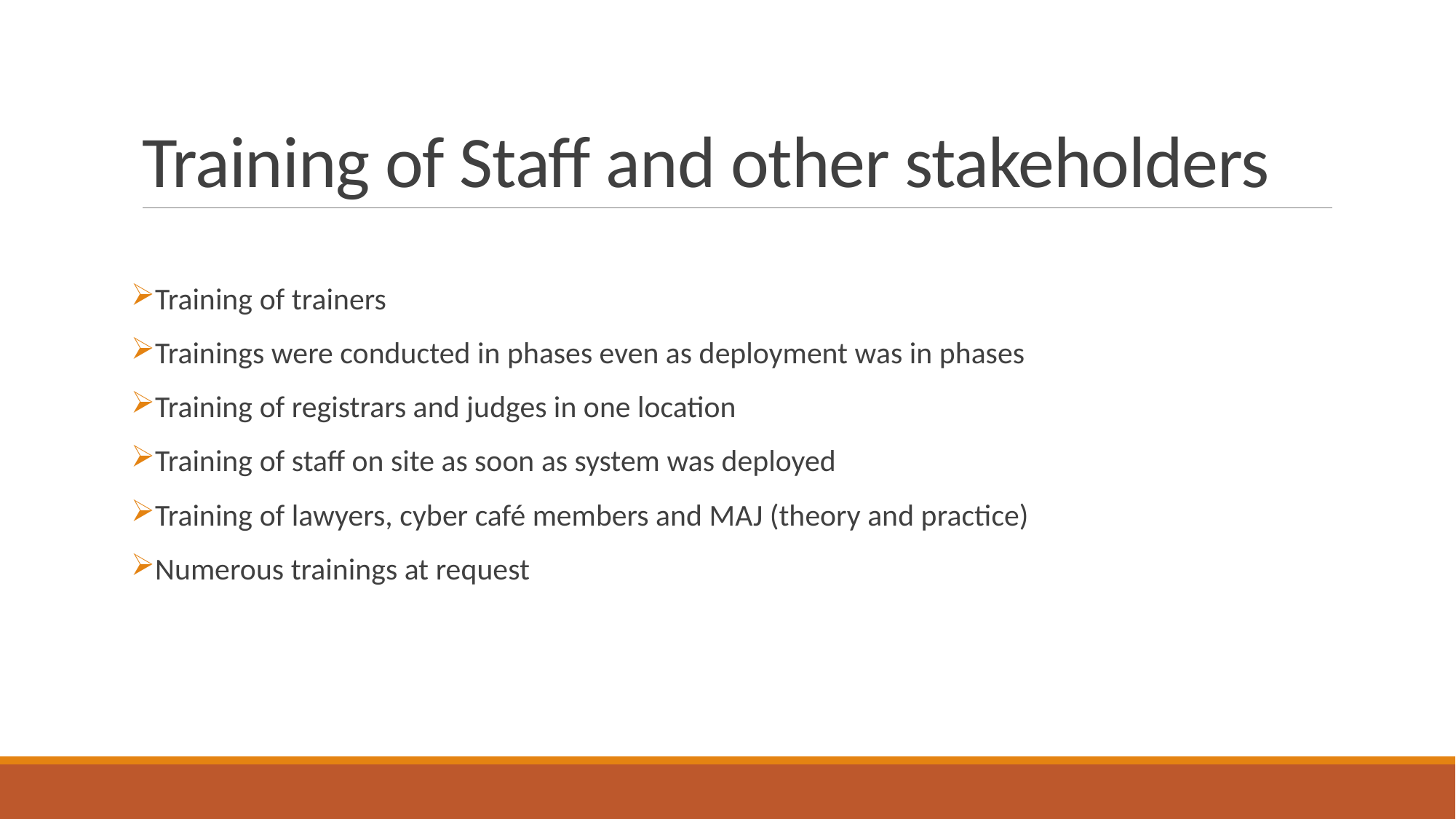

# Training of Staff and other stakeholders

Training of trainers
Trainings were conducted in phases even as deployment was in phases
Training of registrars and judges in one location
Training of staff on site as soon as system was deployed
Training of lawyers, cyber café members and MAJ (theory and practice)
Numerous trainings at request